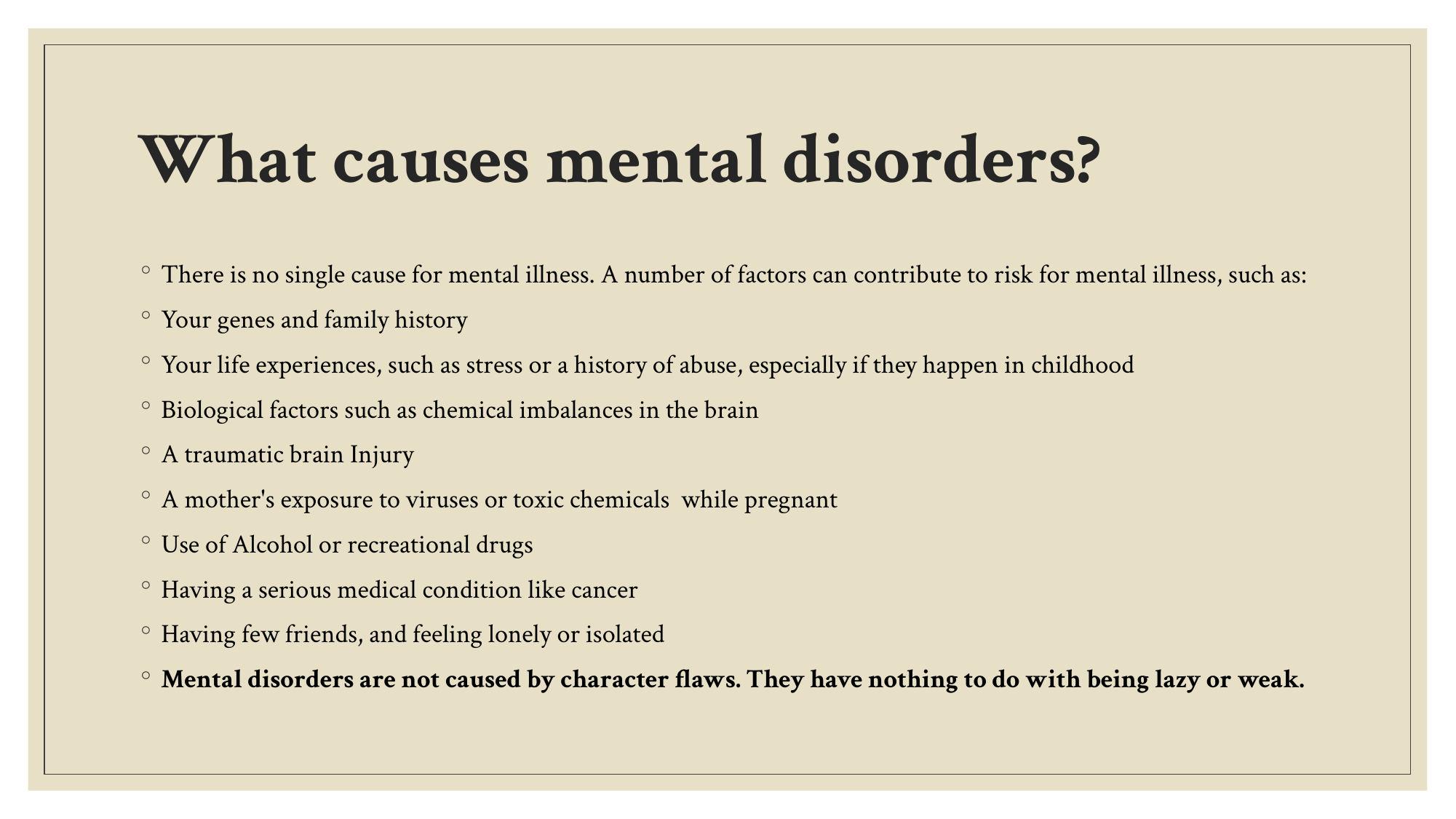

# What causes mental disorders?
There is no single cause for mental illness. A number of factors can contribute to risk for mental illness, such as:
Your genes and family history
Your life experiences, such as stress or a history of abuse, especially if they happen in childhood
Biological factors such as chemical imbalances in the brain
A traumatic brain Injury
A mother's exposure to viruses or toxic chemicals  while pregnant
Use of Alcohol or recreational drugs
Having a serious medical condition like cancer
Having few friends, and feeling lonely or isolated
Mental disorders are not caused by character flaws. They have nothing to do with being lazy or weak.